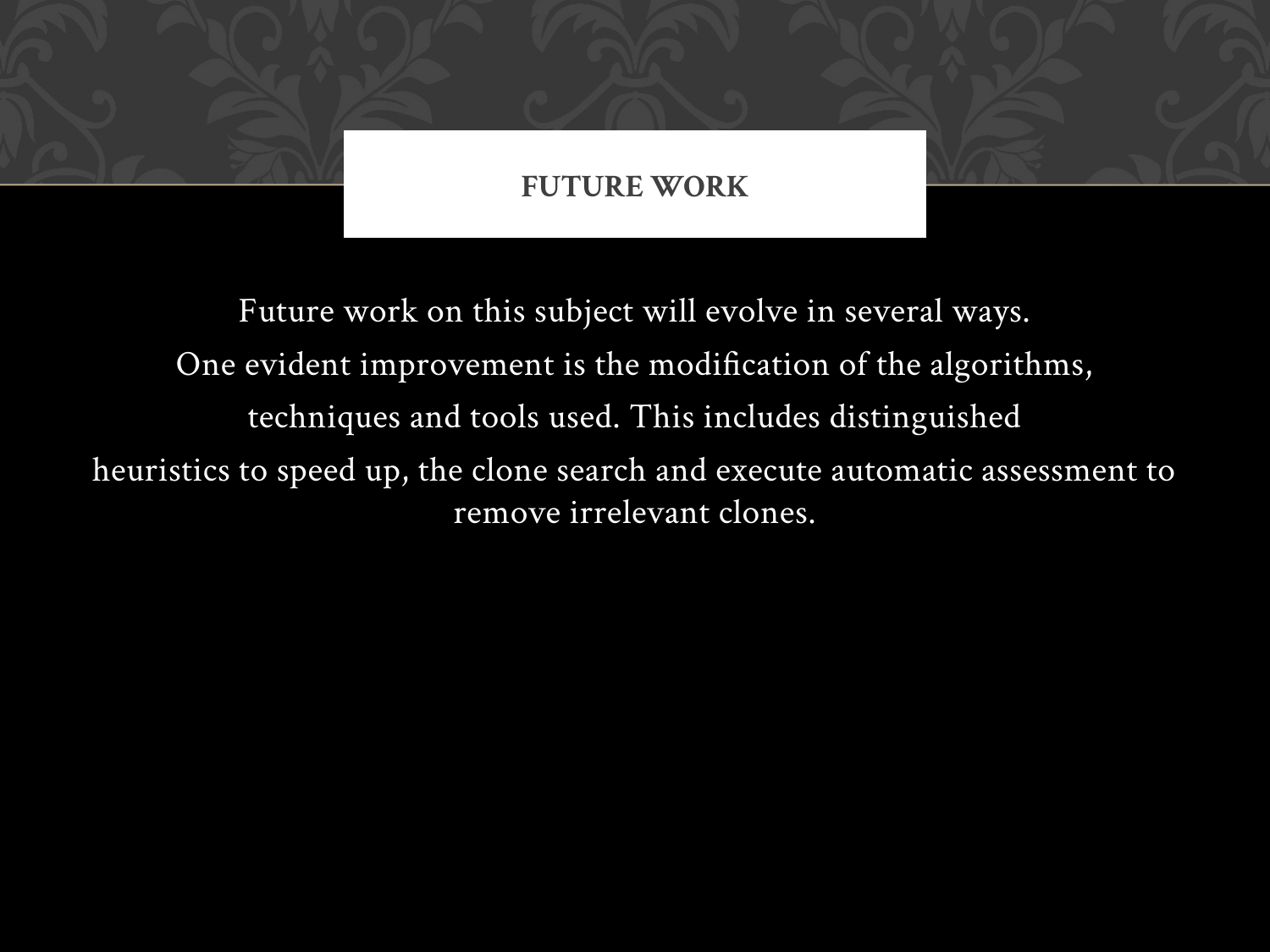

# Future Work
Future work on this subject will evolve in several ways.
One evident improvement is the modification of the algorithms,
techniques and tools used. This includes distinguished
heuristics to speed up, the clone search and execute automatic assessment to remove irrelevant clones.